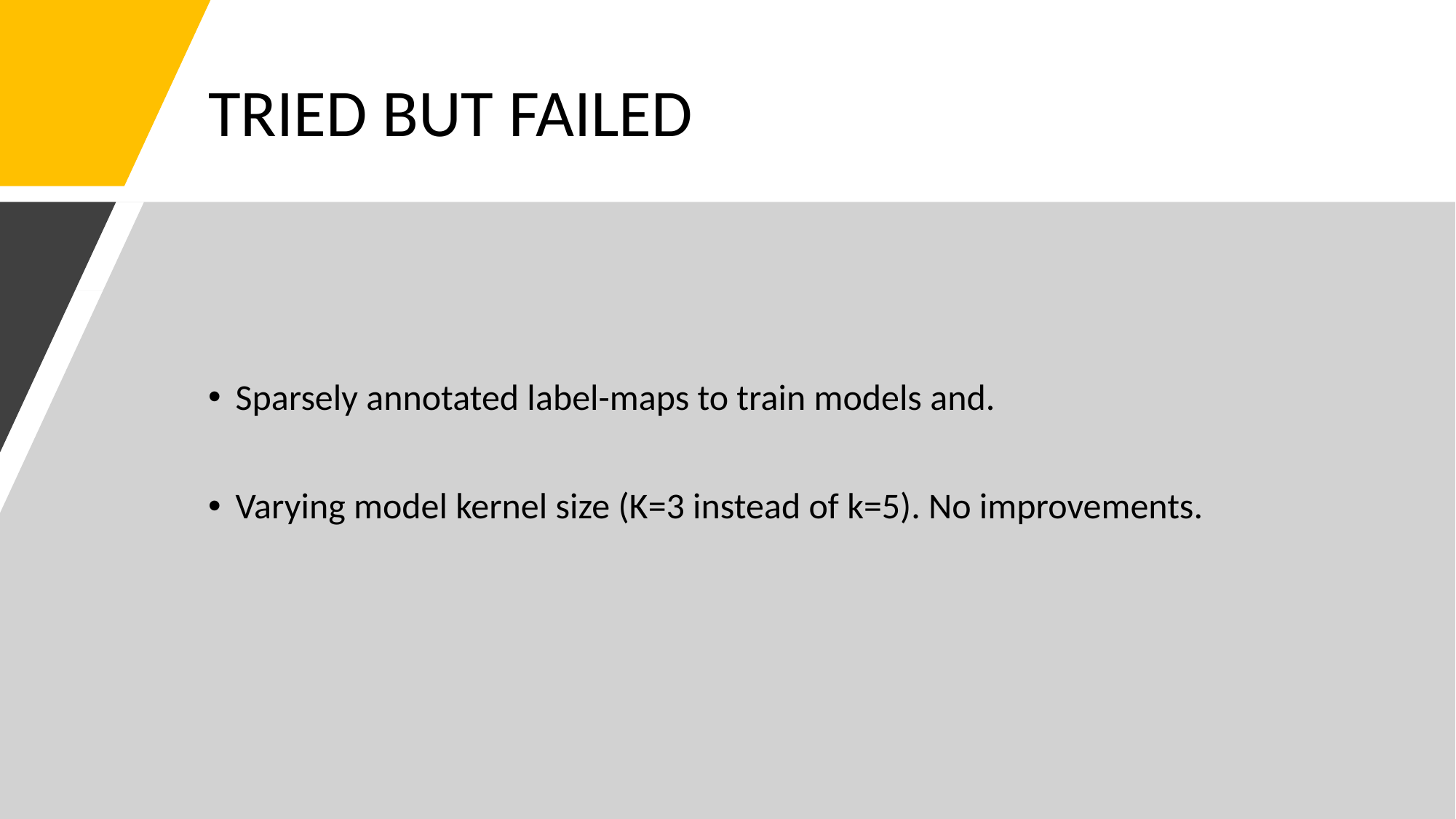

# TRIED BUT FAILED

Sparsely annotated label-maps to train models and.

Varying model kernel size (K=3 instead of k=5). No improvements.